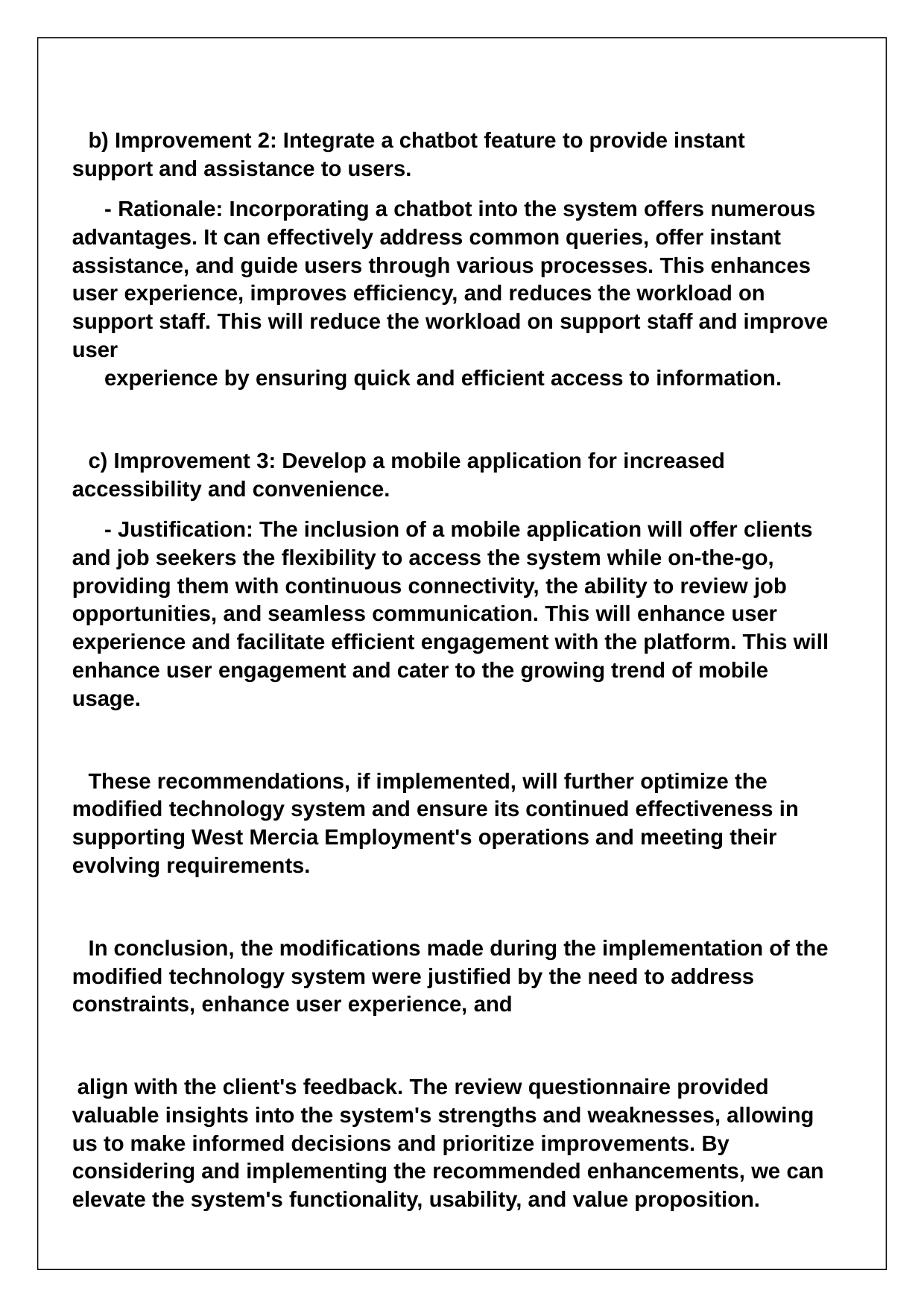

b) Improvement 2: Integrate a chatbot feature to provide instant support and assistance to users.
- Rationale: Incorporating a chatbot into the system offers numerous advantages. It can effectively address common queries, offer instant assistance, and guide users through various processes. This enhances user experience, improves efficiency, and reduces the workload on support staff. This will reduce the workload on support staff and improve user
experience by ensuring quick and efficient access to information.

c) Improvement 3: Develop a mobile application for increased accessibility and convenience.
- Justification: The inclusion of a mobile application will offer clients and job seekers the flexibility to access the system while on-the-go, providing them with continuous connectivity, the ability to review job opportunities, and seamless communication. This will enhance user experience and facilitate efficient engagement with the platform. This will enhance user engagement and cater to the growing trend of mobile usage.

These recommendations, if implemented, will further optimize the modified technology system and ensure its continued effectiveness in supporting West Mercia Employment's operations and meeting their evolving requirements.

In conclusion, the modifications made during the implementation of the modified technology system were justified by the need to address constraints, enhance user experience, and

align with the client's feedback. The review questionnaire provided valuable insights into the system's strengths and weaknesses, allowing us to make informed decisions and prioritize improvements. By considering and implementing the recommended enhancements, we can elevate the system's functionality, usability, and value proposition.